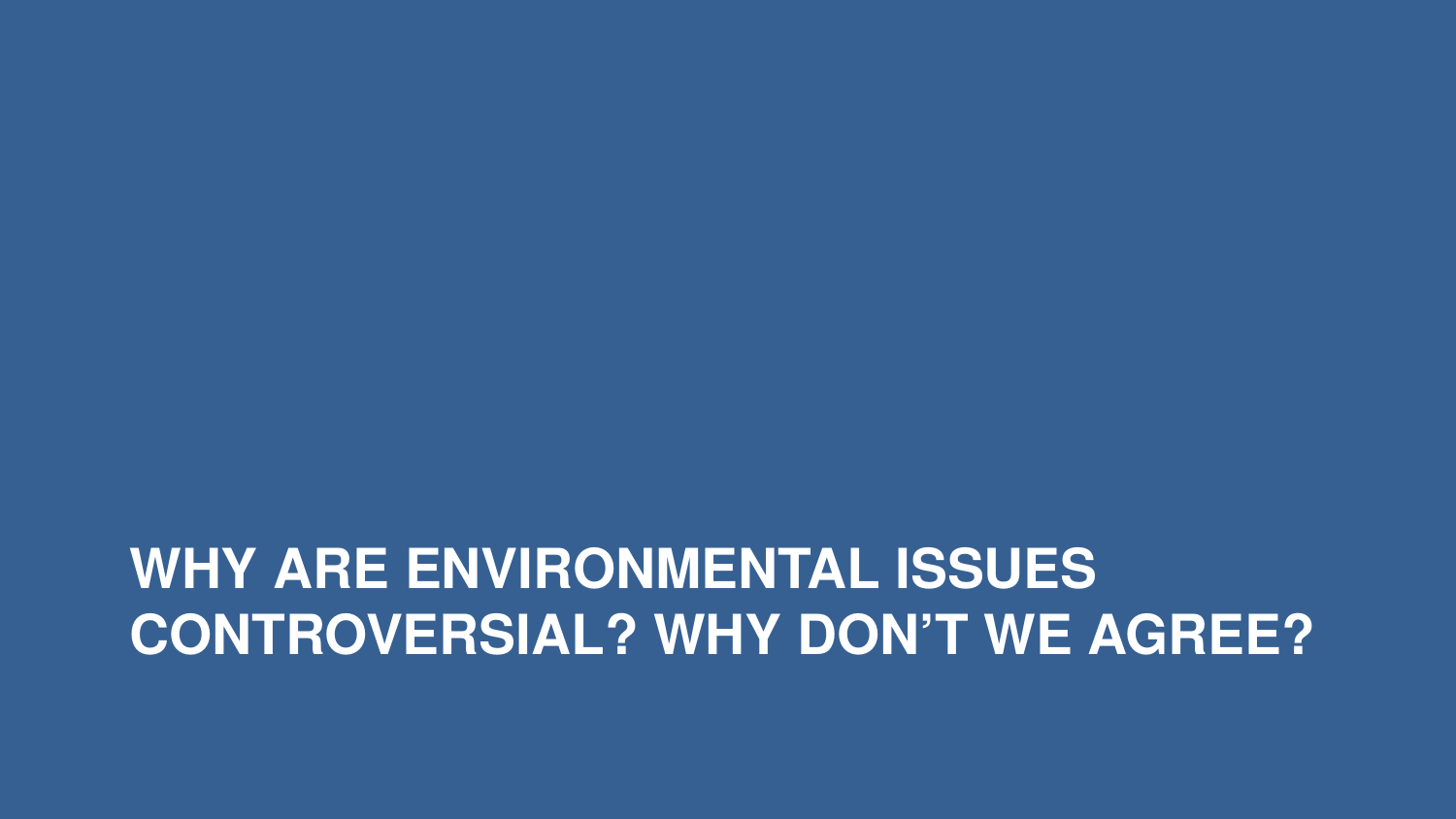

# Why are environmental issues controversial? Why don’t we agree?